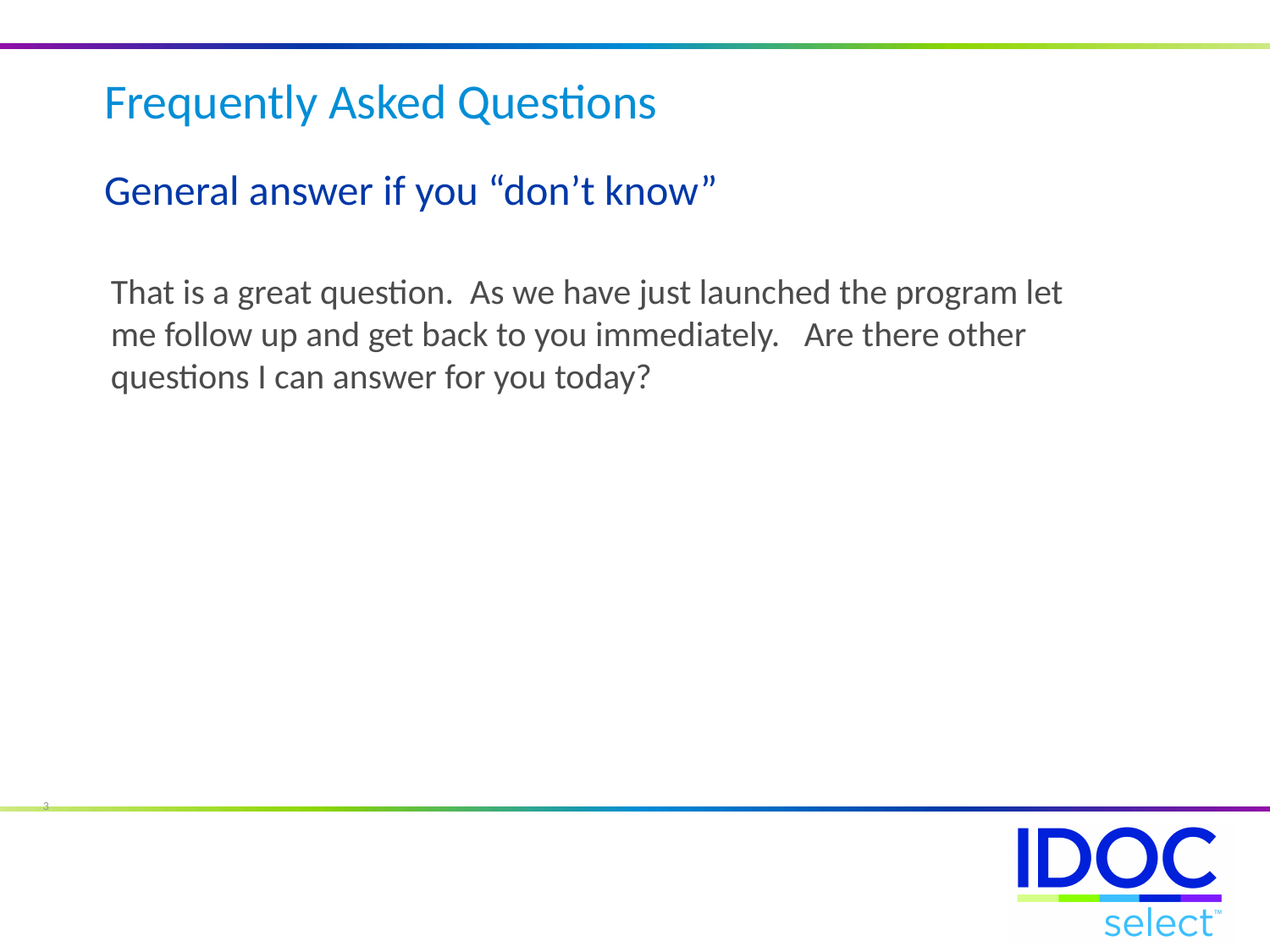

Frequently Asked Questions
General answer if you “don’t know”
That is a great question.  As we have just launched the program let me follow up and get back to you immediately.   Are there other questions I can answer for you today?
3